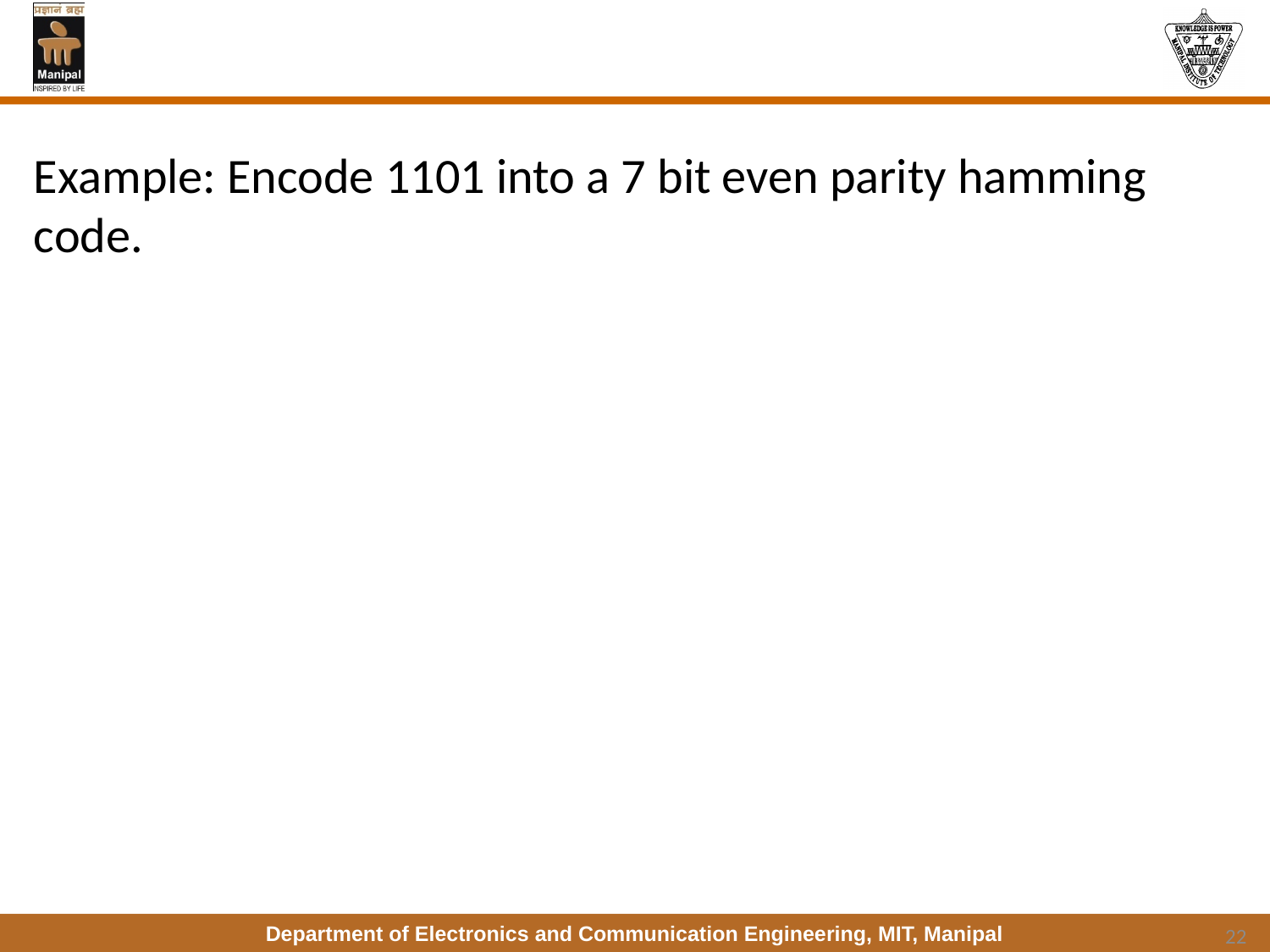

Example: Encode 1101 into a 7 bit even parity hamming code.
22